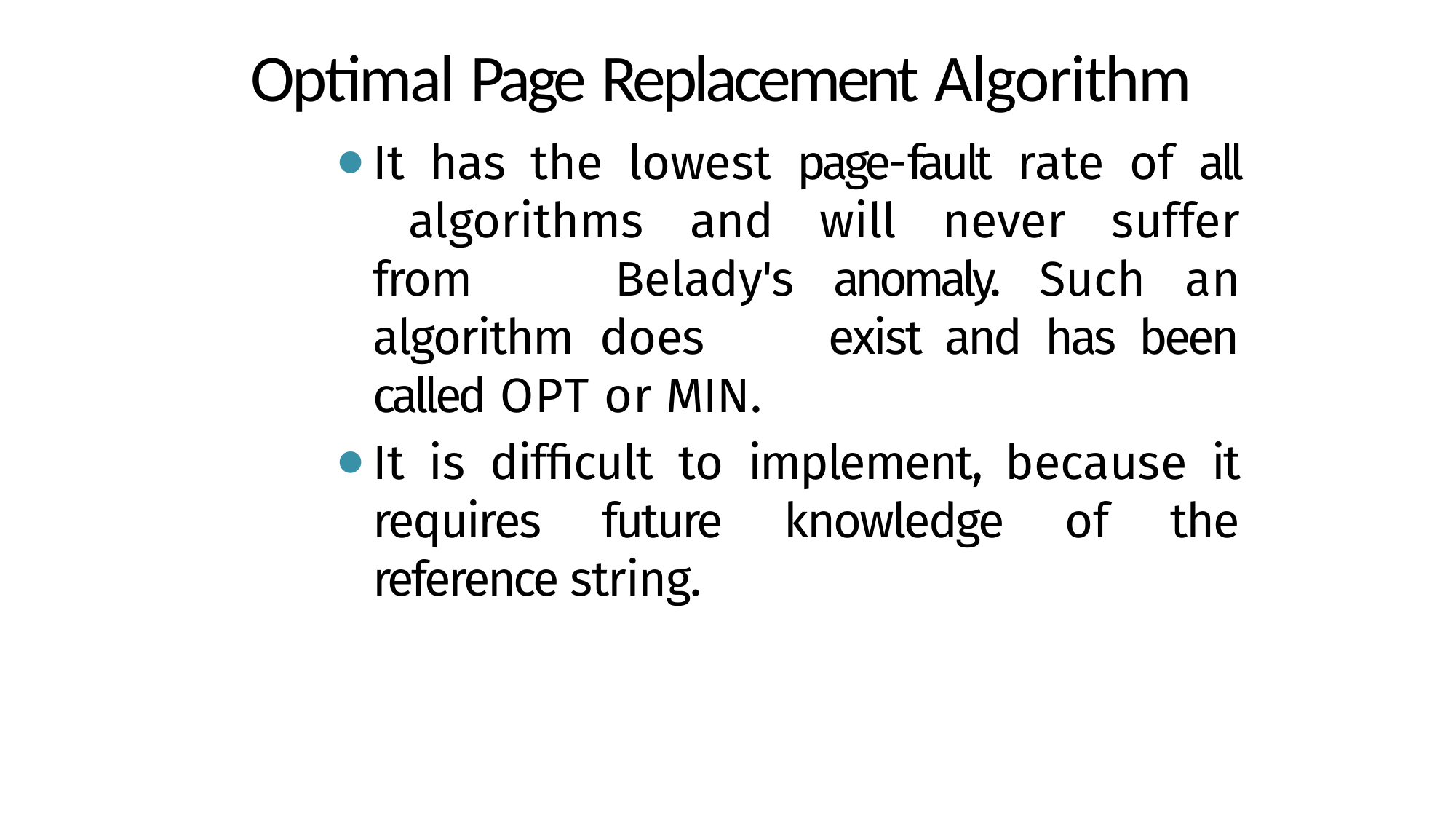

# Optimal Page Replacement Algorithm
It has the lowest page-fault rate of all 	algorithms and will never suffer from 	Belady's anomaly. Such an algorithm does 	exist and has been called OPT or MIN.
It is difficult to implement, because it requires future knowledge of the reference string.